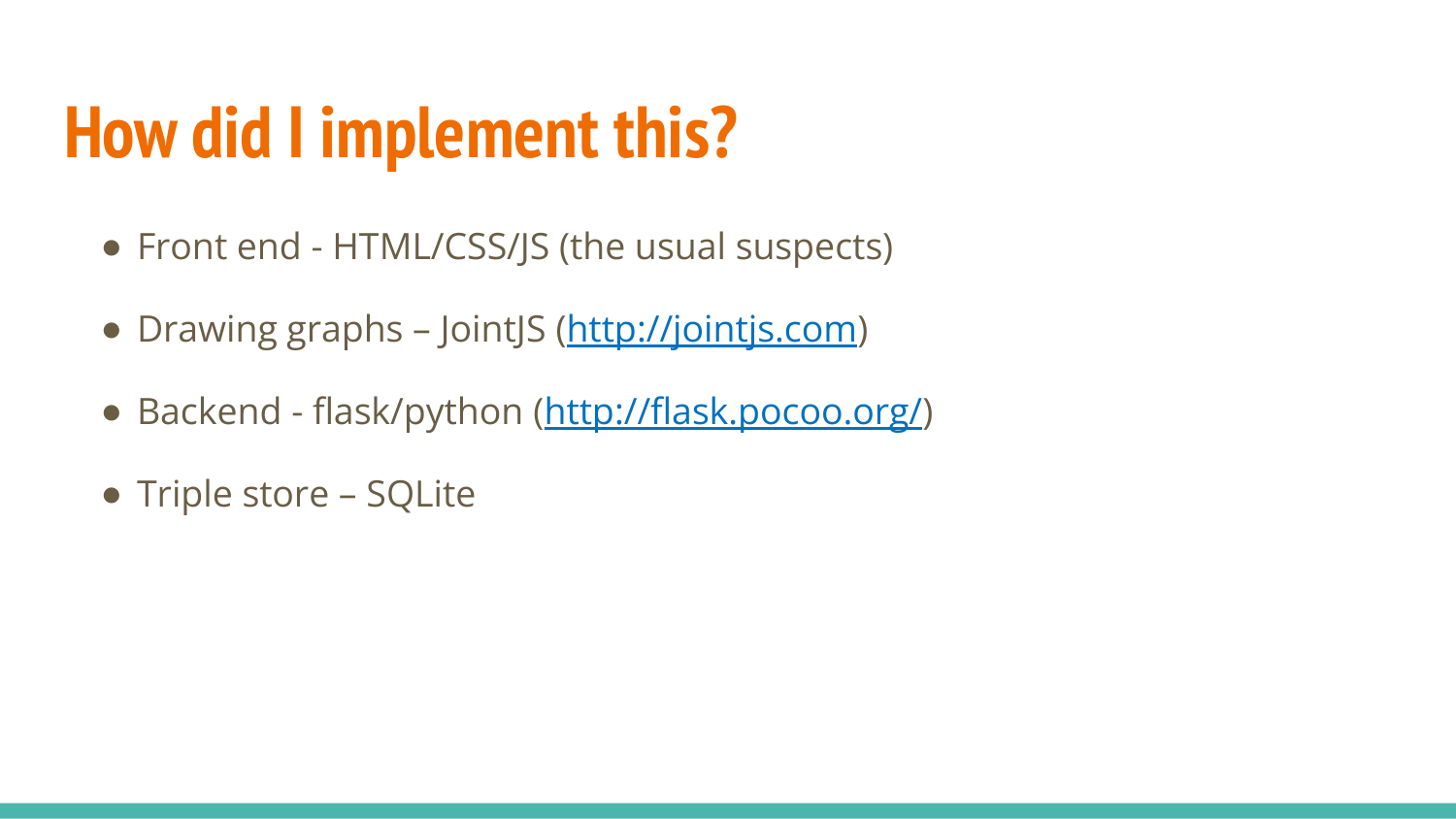

# How did I implement this?
Front end - HTML/CSS/JS (the usual suspects)
Drawing graphs – JointJS (http://jointjs.com)
Backend - flask/python (http://flask.pocoo.org/)
Triple store – SQLite